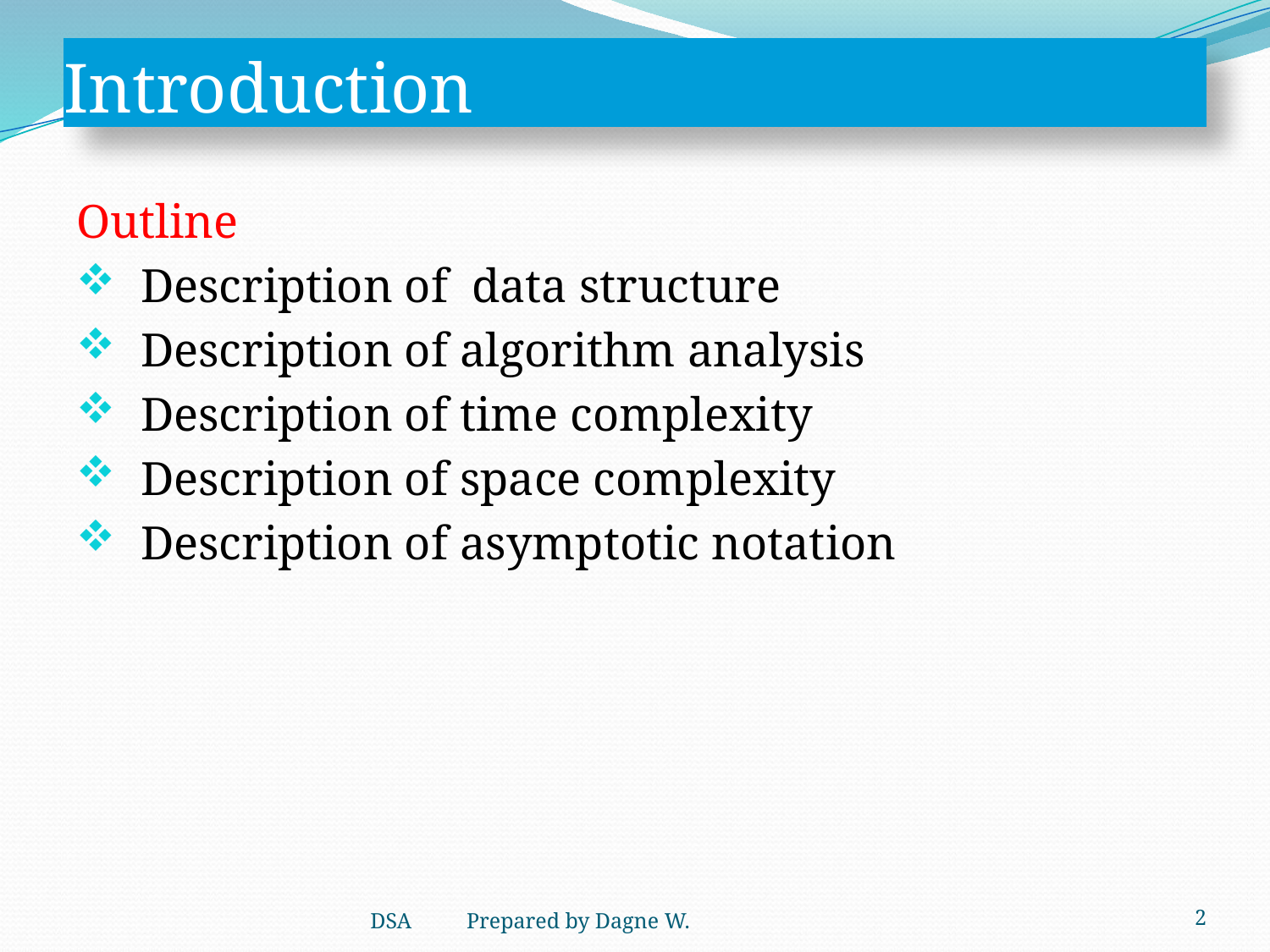

# Introduction
Outline
Description of  data structure
Description of algorithm analysis
Description of time complexity
Description of space complexity
Description of asymptotic notation

DSA          Prepared by Dagne W.
2